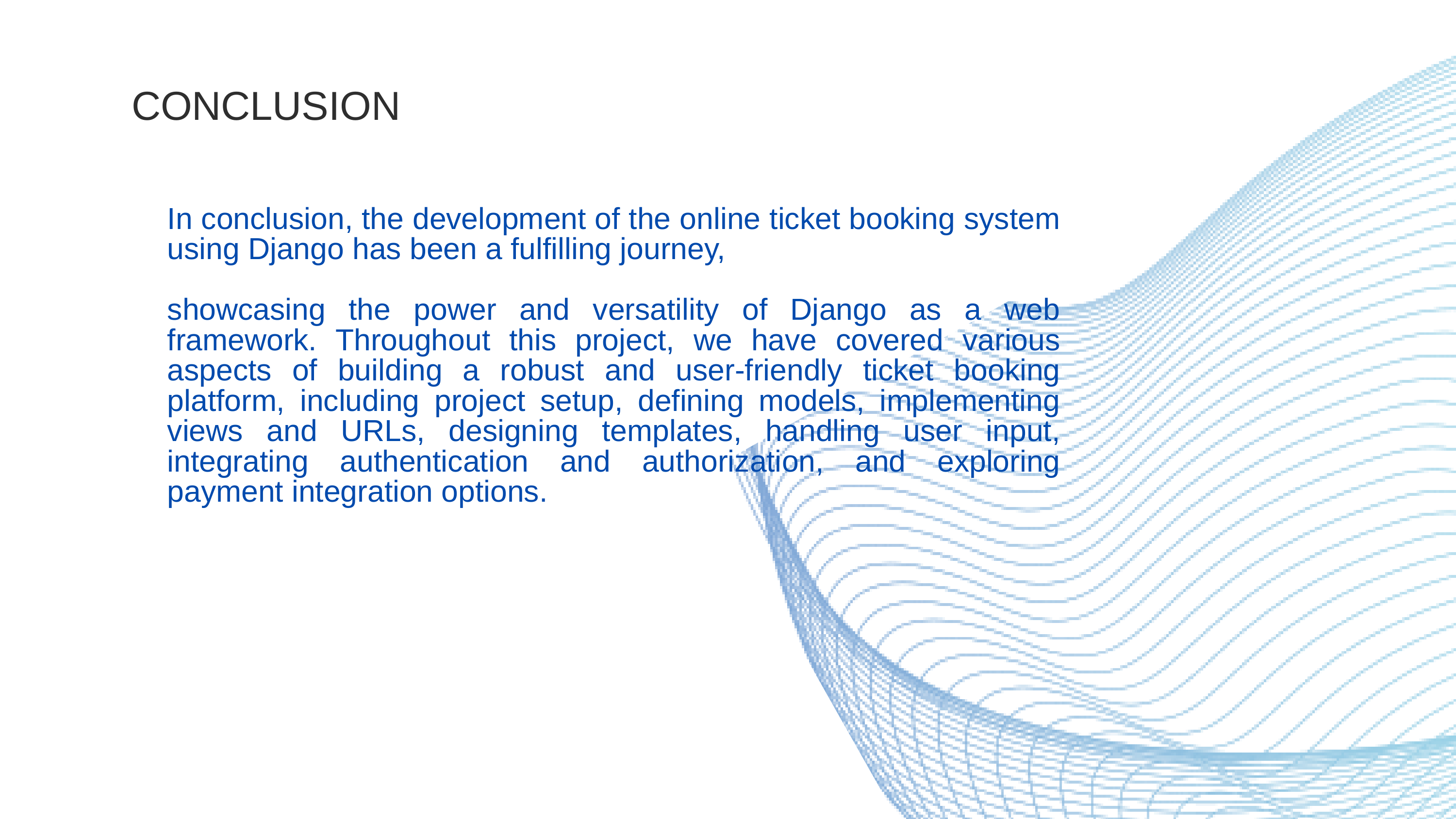

CONCLUSION

In conclusion, the development of the online ticket booking system using Django has been a fulfilling journey,

showcasing the power and versatility of Django as a web framework. Throughout this project, we have covered various aspects of building a robust and user-friendly ticket booking platform, including project setup, defining models, implementing views and URLs, designing templates, handling user input, integrating authentication and authorization, and exploring payment integration options.